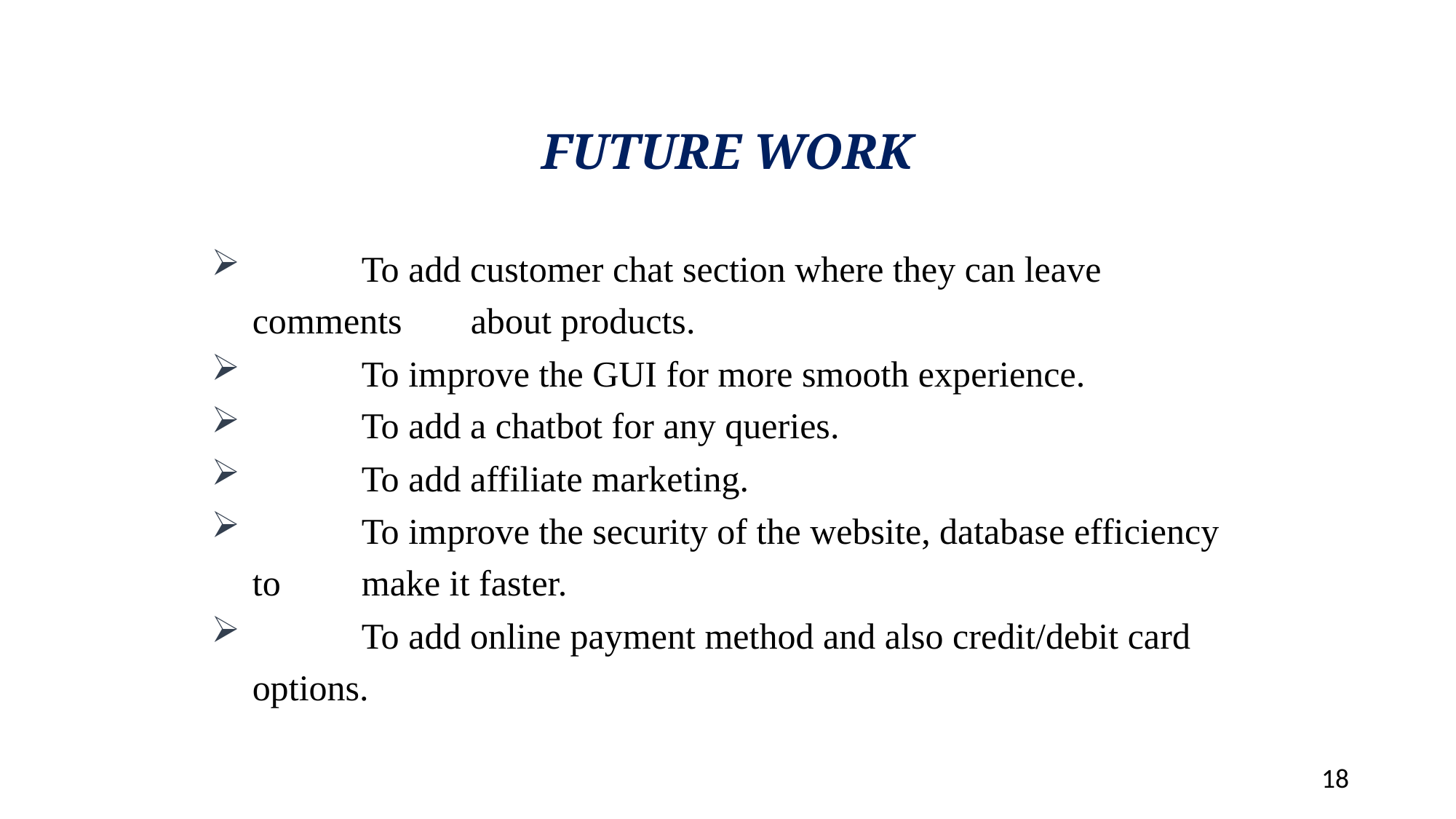

FUTURE WORK
 	To add customer chat section where they can leave comments 	about products.
 	To improve the GUI for more smooth experience.
 	To add a chatbot for any queries.
 	To add affiliate marketing.
 	To improve the security of the website, database efficiency to 	make it faster.
 	To add online payment method and also credit/debit card 	options.

18